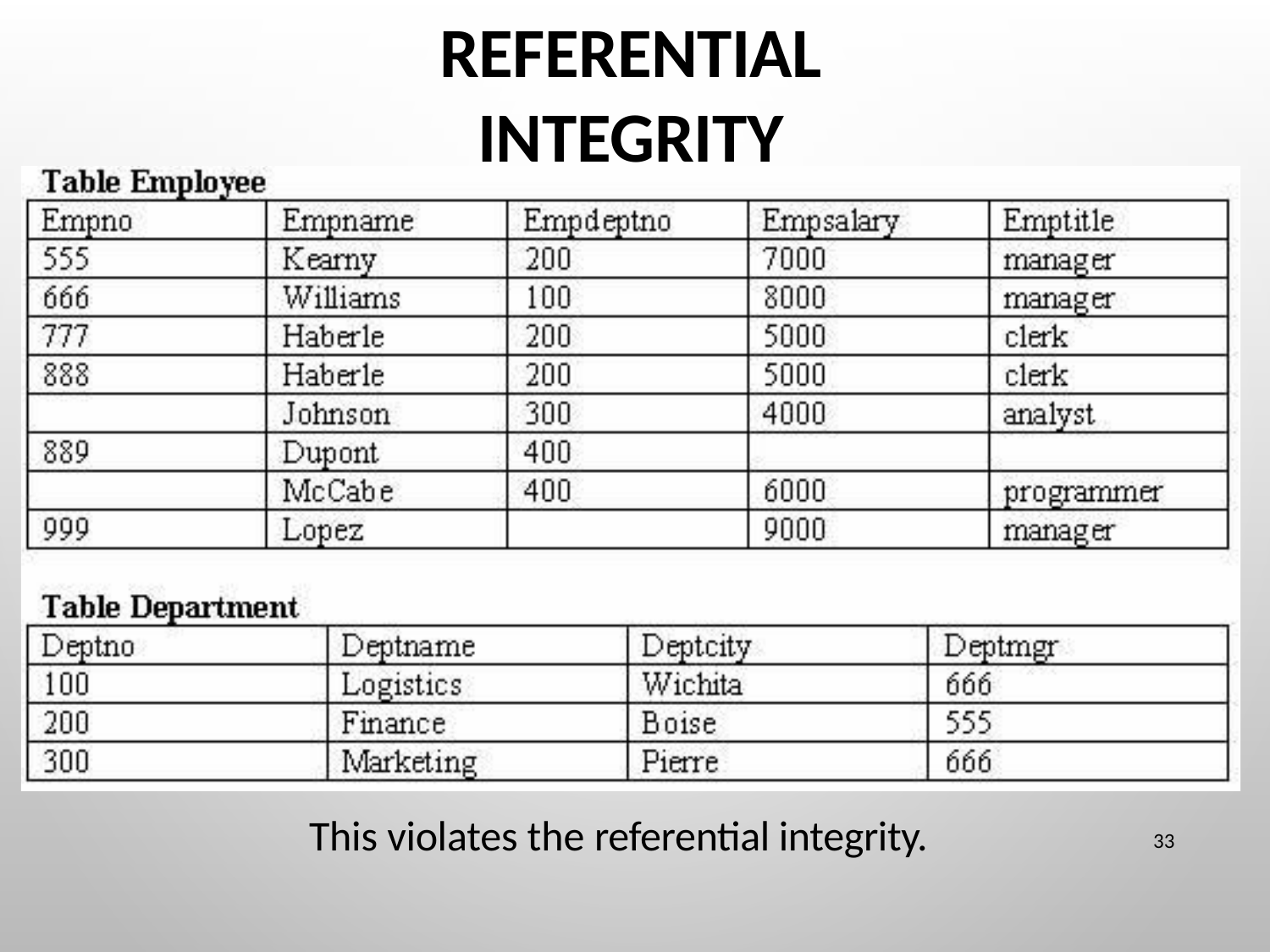

# Referential Integrity

This violates the referential integrity.
33